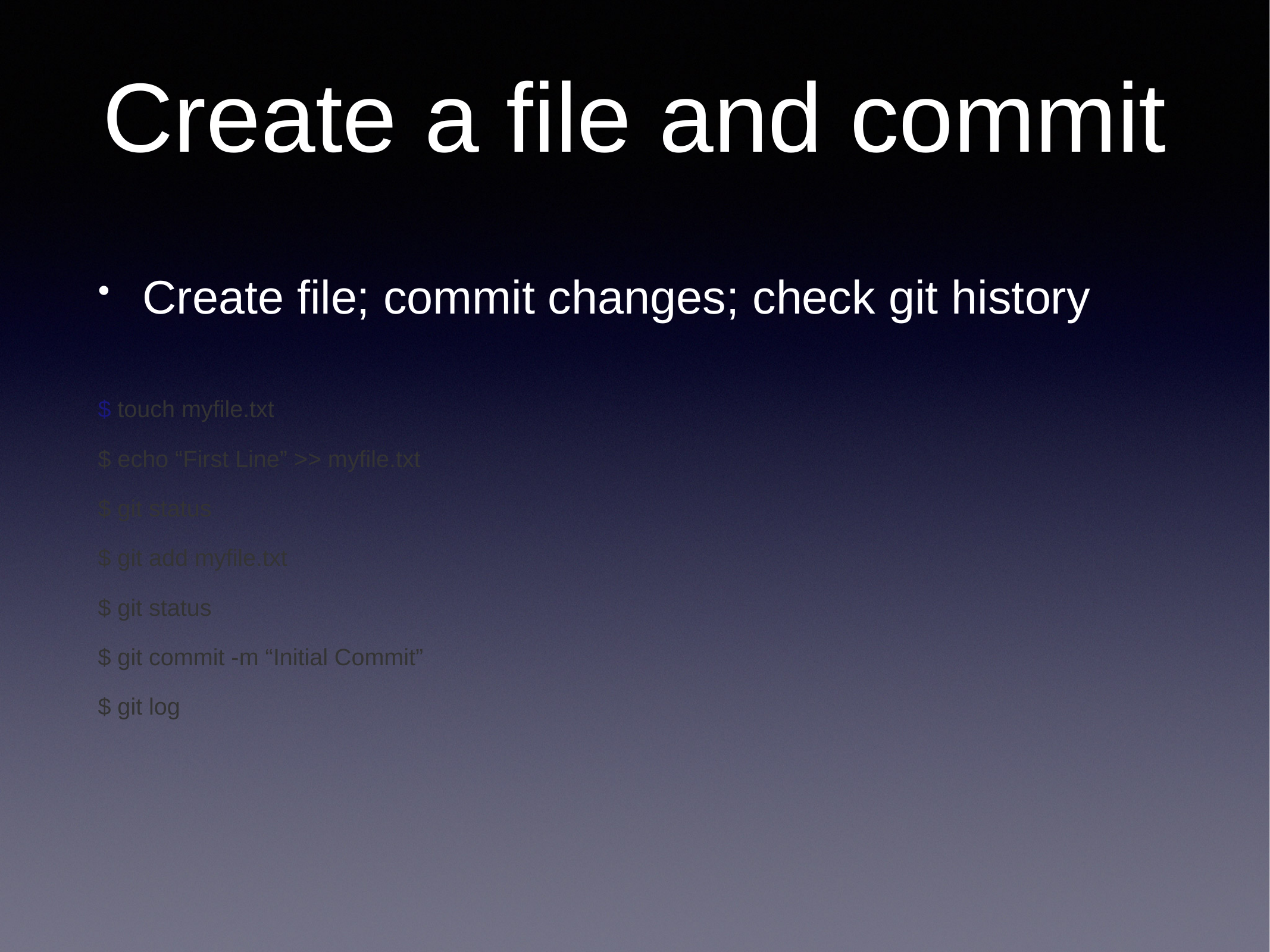

# Create a file and commit
Create file; commit changes; check git history

$ touch myfile.txt
$ echo “First Line” >> myfile.txt
$ git status
$ git add myfile.txt
$ git status
$ git commit -m “Initial Commit”
$ git log